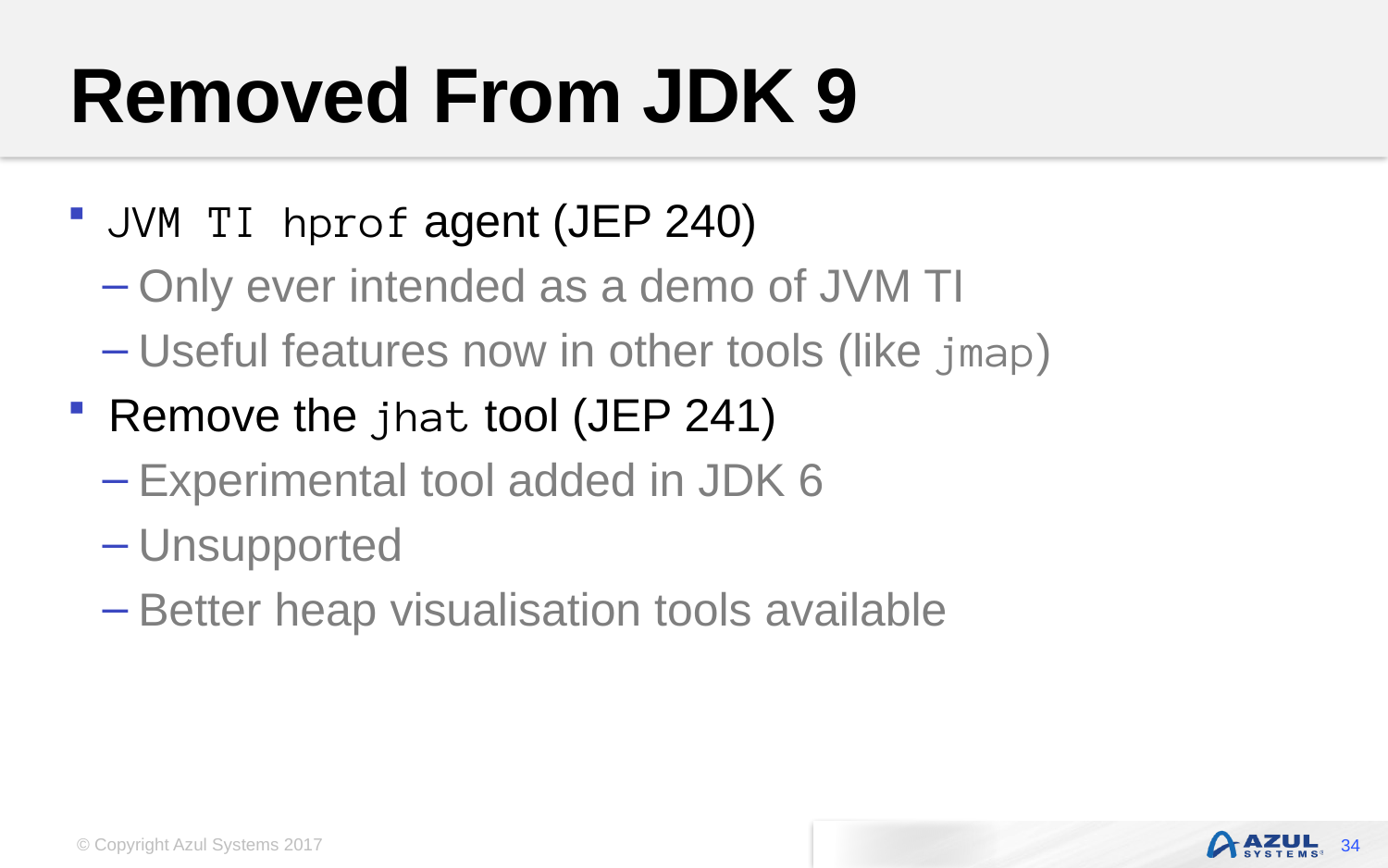

# Removed From JDK 9
JVM TI hprof agent (JEP 240)
Only ever intended as a demo of JVM TI
Useful features now in other tools (like jmap)
Remove the jhat tool (JEP 241)
Experimental tool added in JDK 6
Unsupported
Better heap visualisation tools available
34